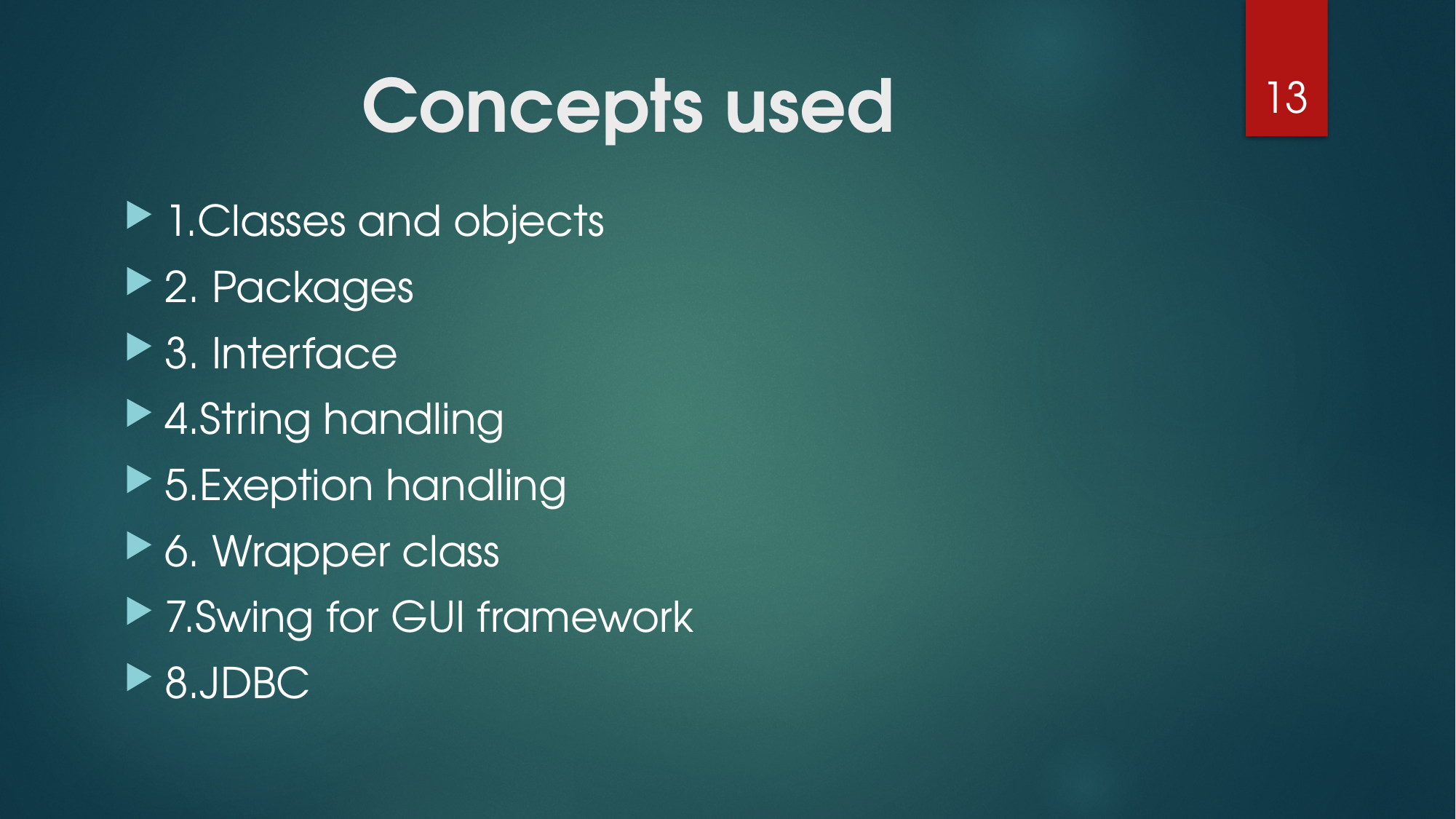

13
# Concepts used
1.Classes and objects
2. Packages
3. Interface
4.String handling
5.Exeption handling
6. Wrapper class
7.Swing for GUI framework
8.JDBC